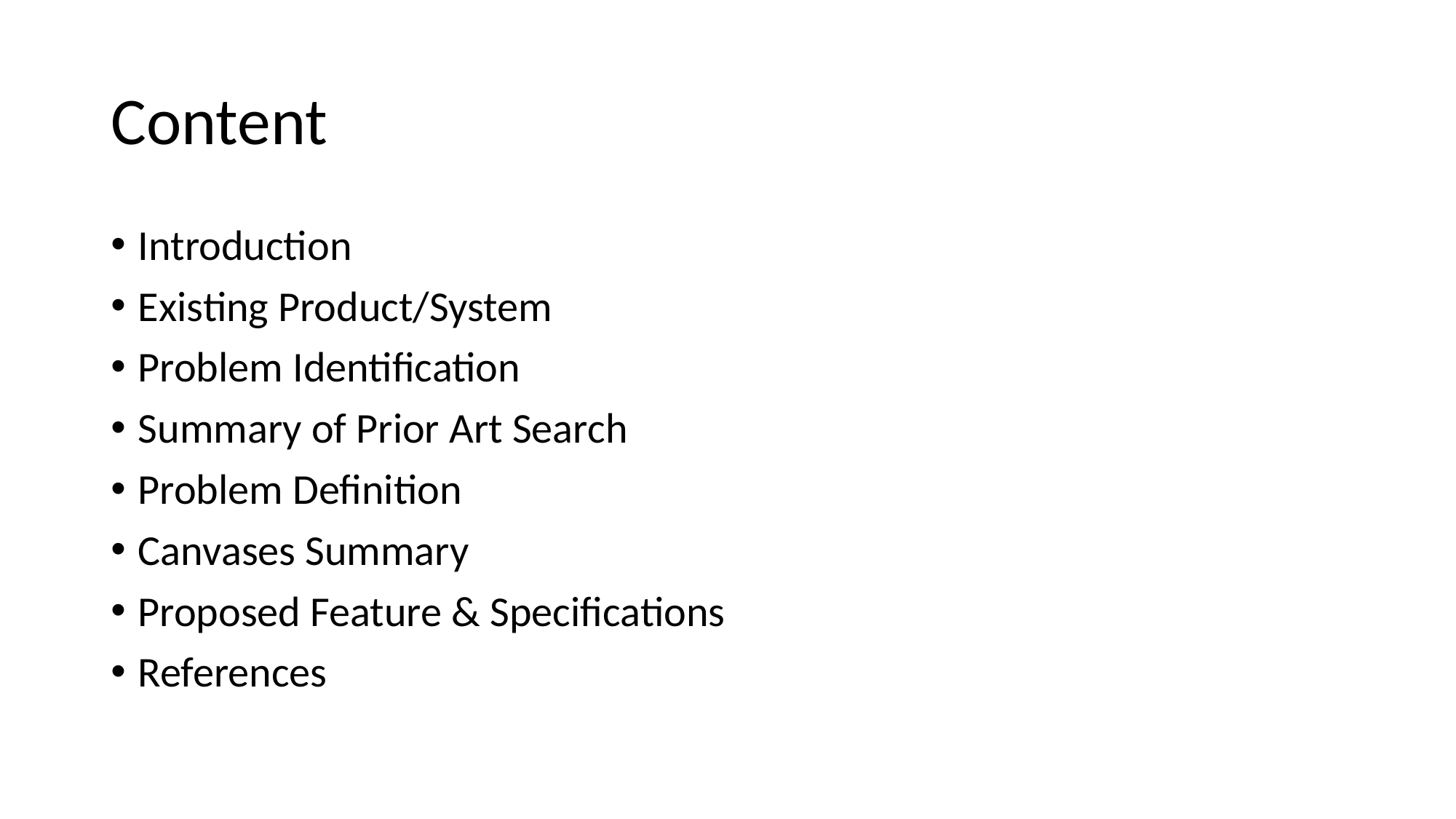

# Content
Introduction
Existing Product/System
Problem Identification
Summary of Prior Art Search
Problem Definition
Canvases Summary
Proposed Feature & Specifications
References